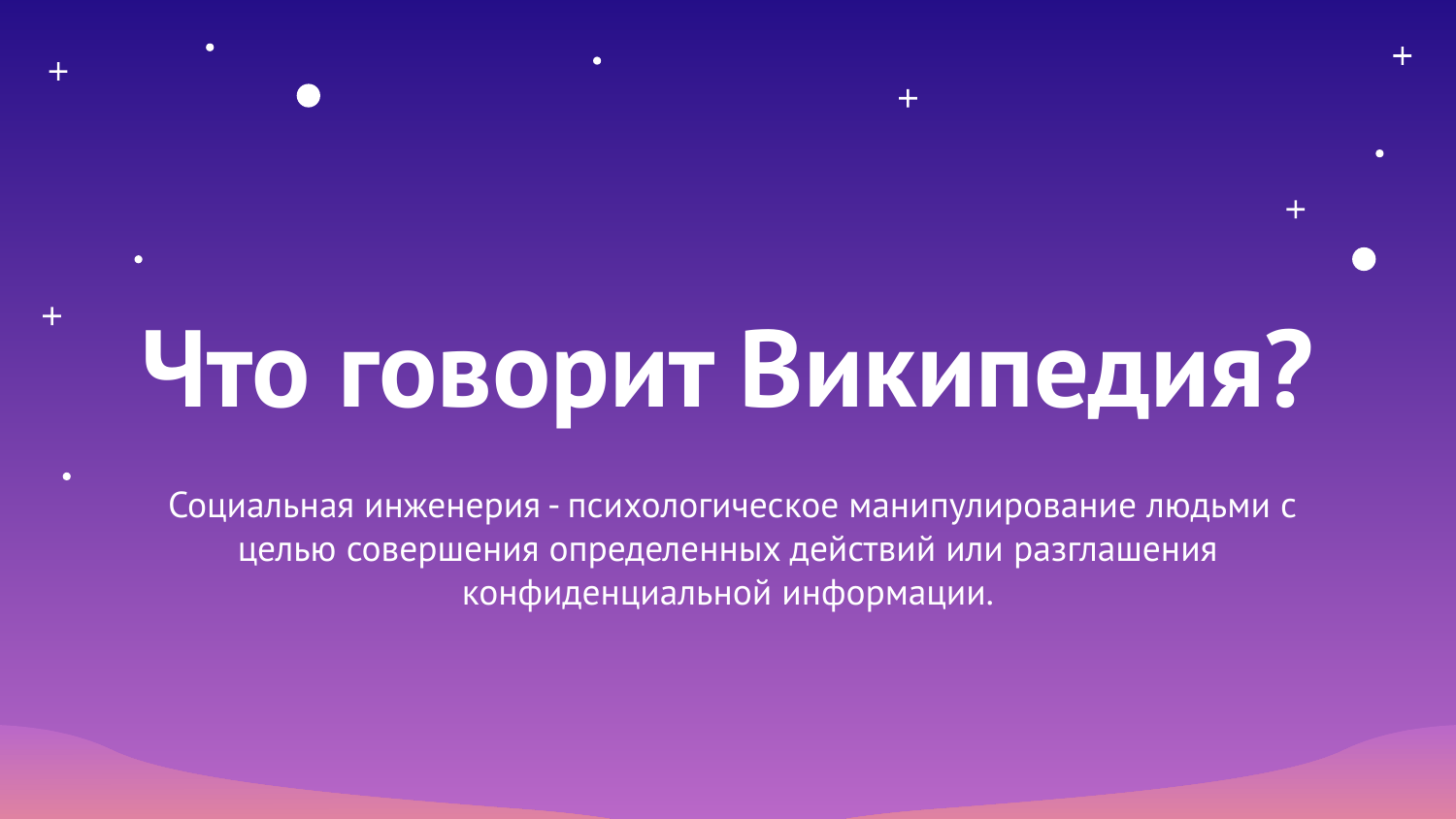

# Что говорит Википедия?
 Социальная инженерия - психологическое манипулирование людьми с целью совершения определенных действий или разглашения конфиденциальной информации.